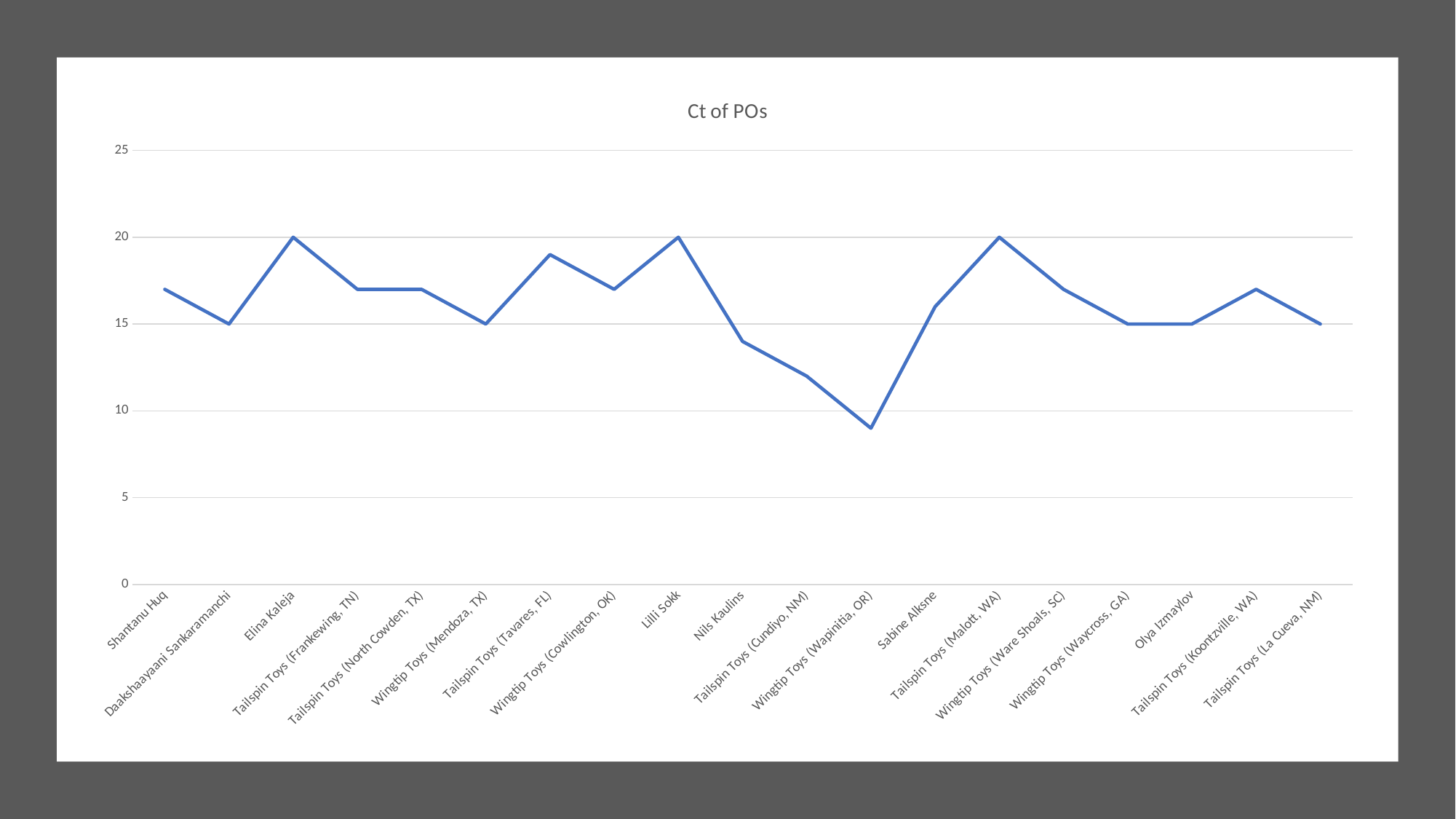

### Chart:

| Category | Ct of POs |
|---|---|
| Shantanu Huq | 17.0 |
| Daakshaayaani Sankaramanchi | 15.0 |
| Elina Kaleja | 20.0 |
| Tailspin Toys (Frankewing, TN) | 17.0 |
| Tailspin Toys (North Cowden, TX) | 17.0 |
| Wingtip Toys (Mendoza, TX) | 15.0 |
| Tailspin Toys (Tavares, FL) | 19.0 |
| Wingtip Toys (Cowlington, OK) | 17.0 |
| Lilli Sokk | 20.0 |
| Nils Kaulins | 14.0 |
| Tailspin Toys (Cundiyo, NM) | 12.0 |
| Wingtip Toys (Wapinitia, OR) | 9.0 |
| Sabine Alksne | 16.0 |
| Tailspin Toys (Malott, WA) | 20.0 |
| Wingtip Toys (Ware Shoals, SC) | 17.0 |
| Wingtip Toys (Waycross, GA) | 15.0 |
| Olya Izmaylov | 15.0 |
| Tailspin Toys (Koontzville, WA) | 17.0 |
| Tailspin Toys (La Cueva, NM) | 15.0 |